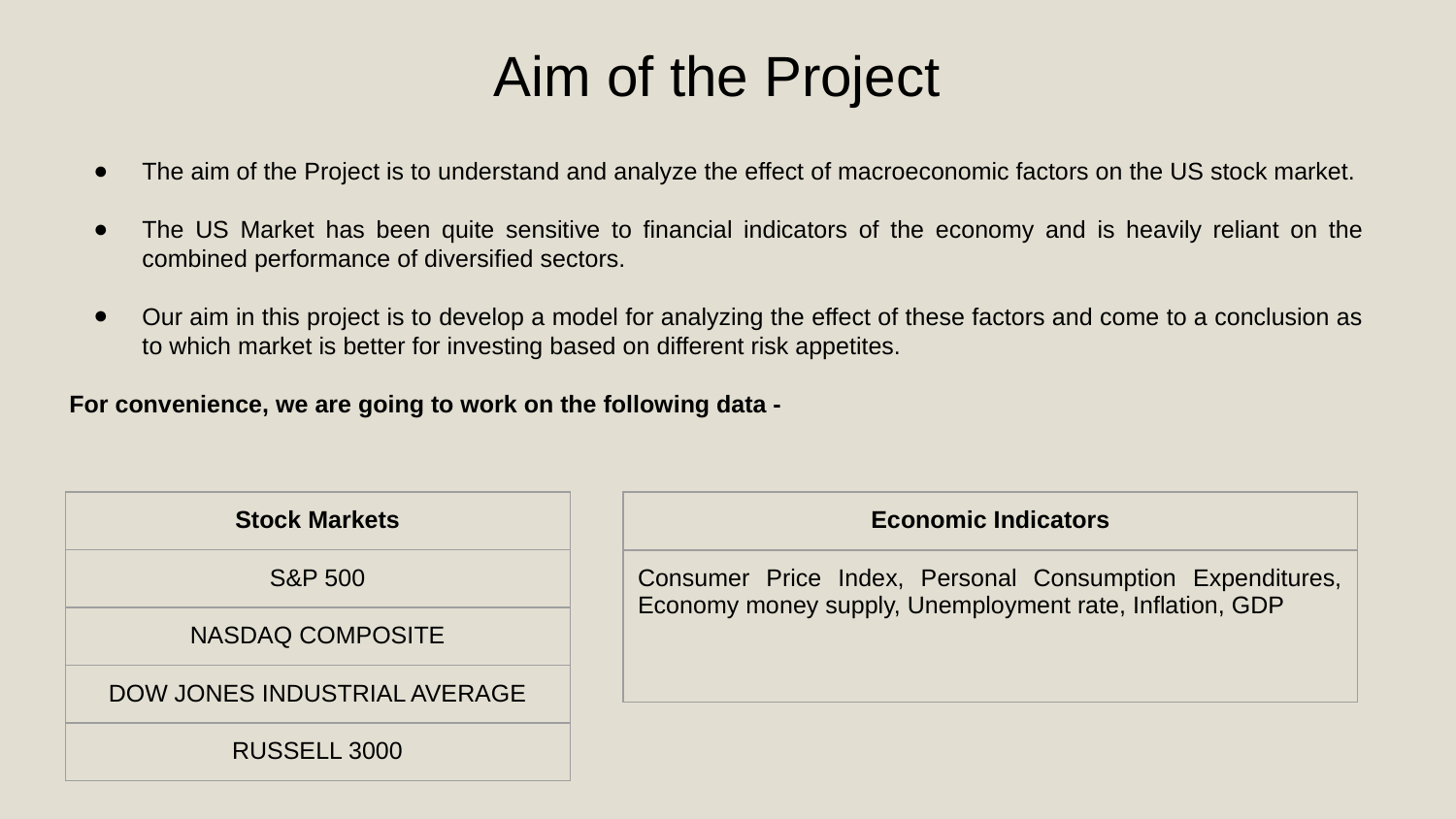

Aim of the Project
The aim of the Project is to understand and analyze the effect of macroeconomic factors on the US stock market.

The US Market has been quite sensitive to financial indicators of the economy and is heavily reliant on the combined performance of diversified sectors.

Our aim in this project is to develop a model for analyzing the effect of these factors and come to a conclusion as to which market is better for investing based on different risk appetites.

For convenience, we are going to work on the following data -

| Stock Markets |
| --- |
| S&P 500 |
| NASDAQ COMPOSITE |
| DOW JONES INDUSTRIAL AVERAGE |
| RUSSELL 3000 |
| Economic Indicators |
| --- |
| Consumer Price Index, Personal Consumption Expenditures, Economy money supply, Unemployment rate, Inflation, GDP |